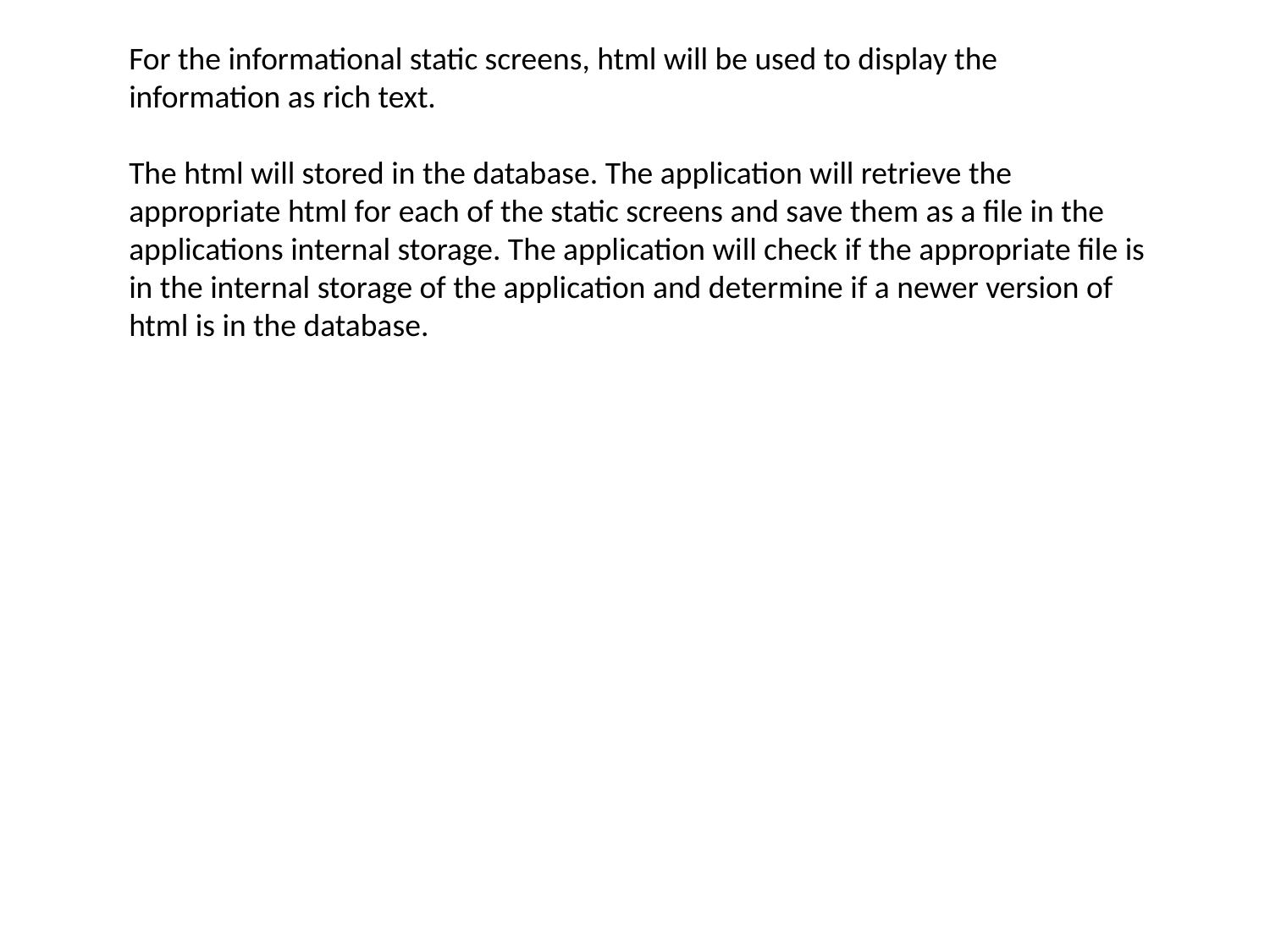

For the informational static screens, html will be used to display the information as rich text.

The html will stored in the database. The application will retrieve the appropriate html for each of the static screens and save them as a file in the applications internal storage. The application will check if the appropriate file is in the internal storage of the application and determine if a newer version of html is in the database.